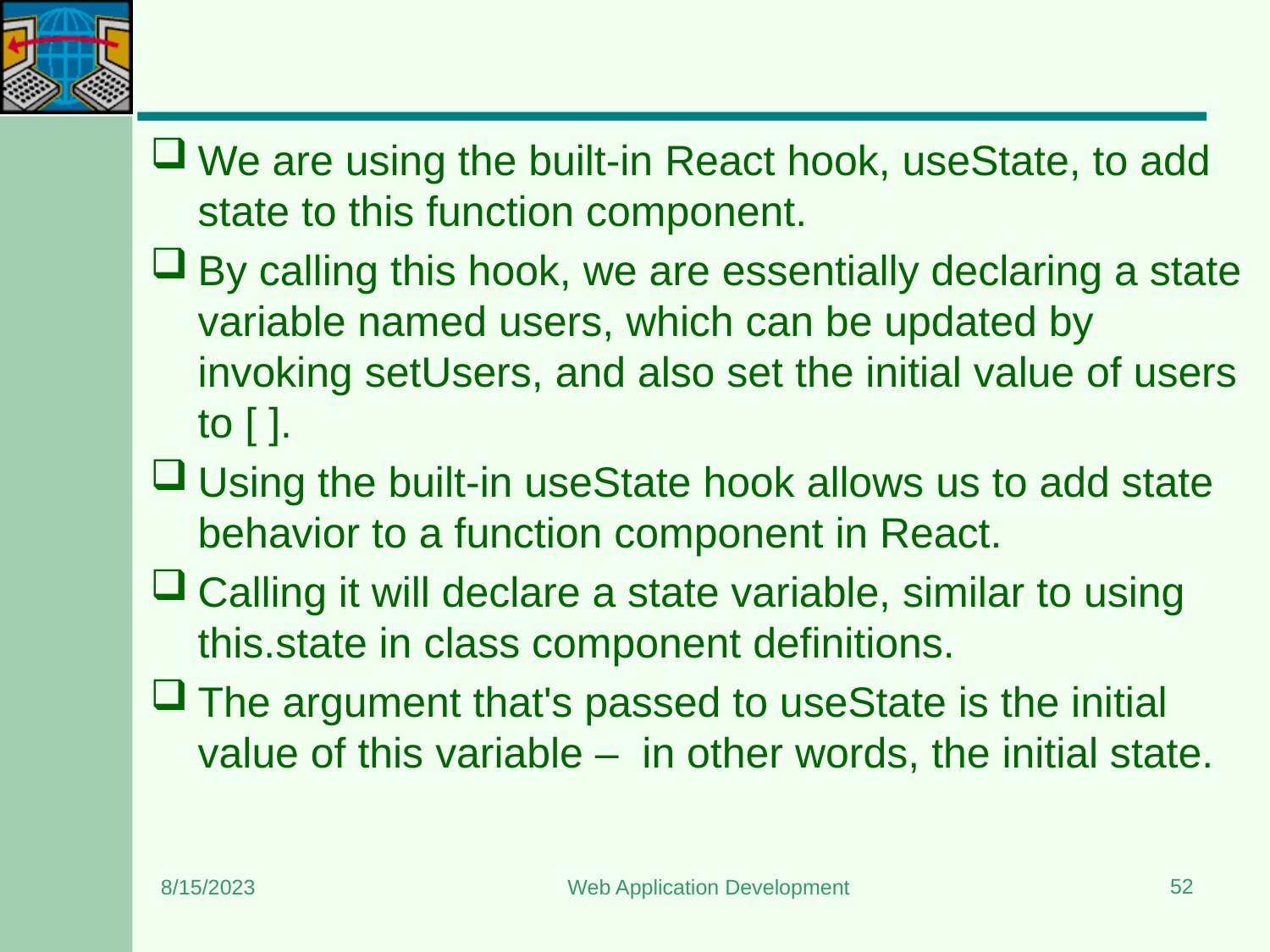

#
We are using the built-in React hook, useState, to add state to this function component.
By calling this hook, we are essentially declaring a state variable named users, which can be updated by invoking setUsers, and also set the initial value of users to [ ].
Using the built-in useState hook allows us to add state behavior to a function component in React.
Calling it will declare a state variable, similar to using this.state in class component definitions.
The argument that's passed to useState is the initial value of this variable –  in other words, the initial state.
52
8/15/2023
Web Application Development